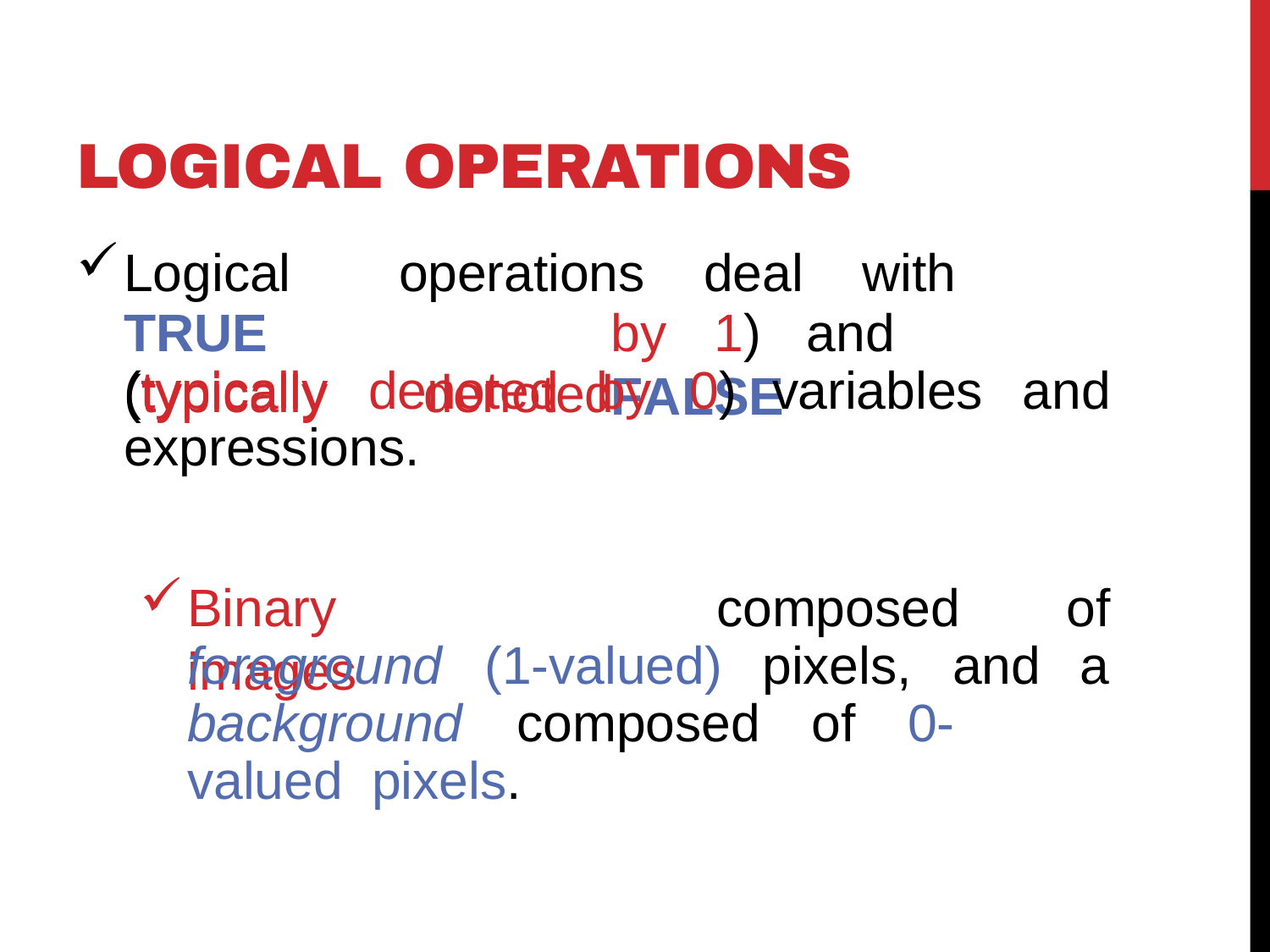

# LOGICAL OPERATIONS
Logical	operations	deal	with	TRUE
(typically	denoted
by	1)	and	FALSE
(typically	denoted	by	0)
variables	and
expressions.
Binary	images
composed	of
foreground	(1-valued)	pixels,	and
a
background	composed	of	0-valued  pixels.